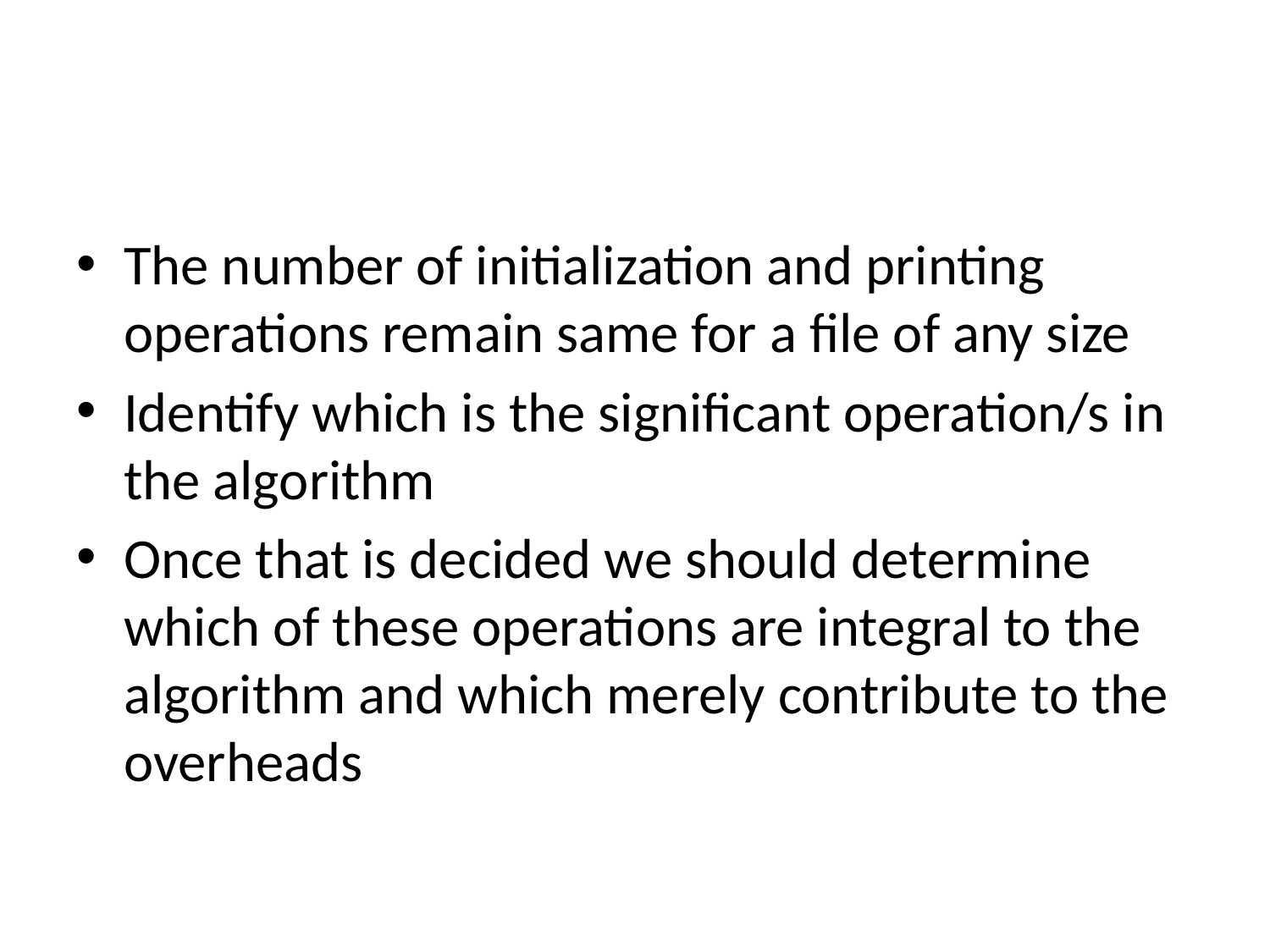

#
The number of initialization and printing operations remain same for a file of any size
Identify which is the significant operation/s in the algorithm
Once that is decided we should determine which of these operations are integral to the algorithm and which merely contribute to the overheads